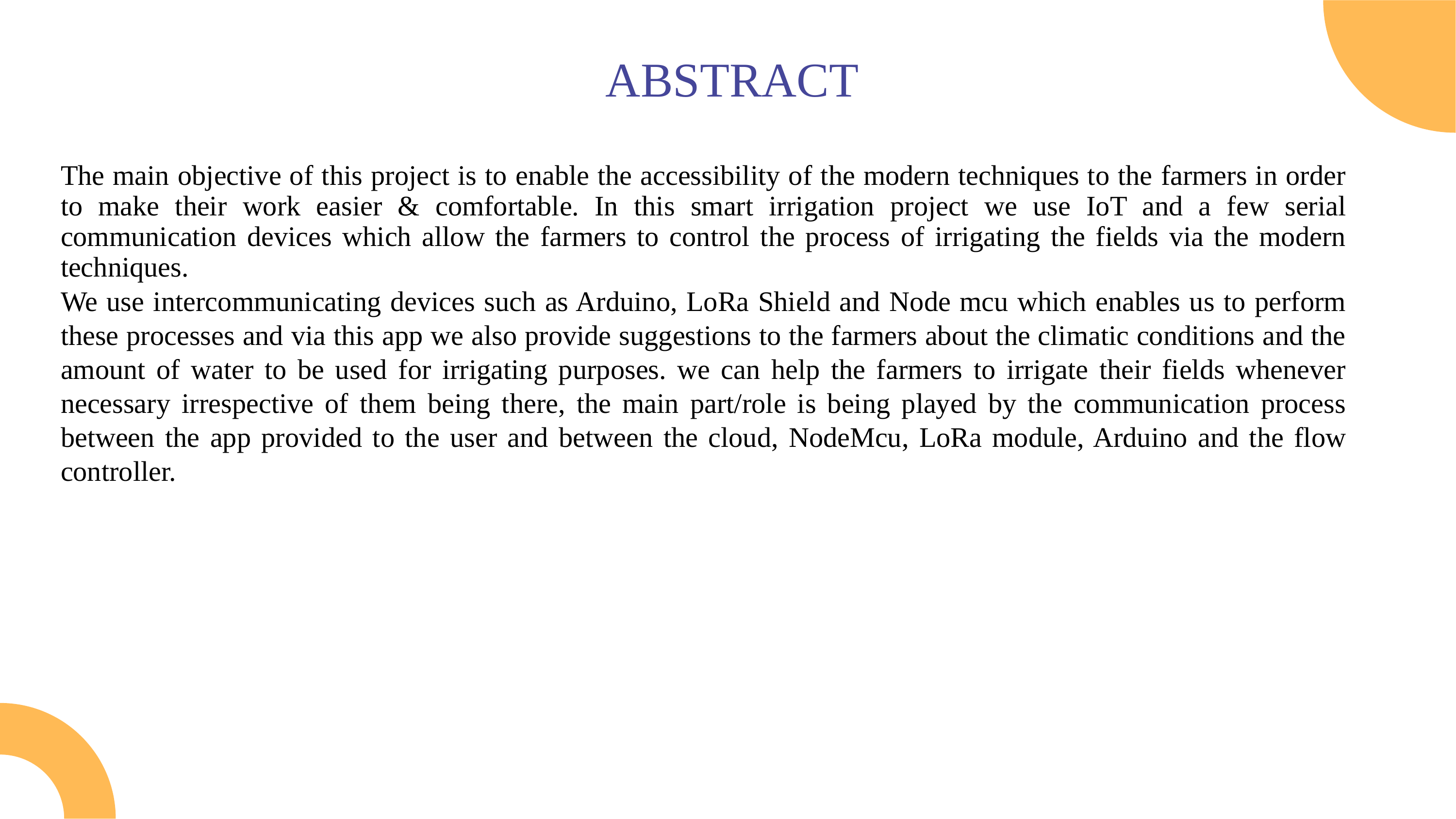

# ABSTRACT
The main objective of this project is to enable the accessibility of the modern techniques to the farmers in order to make their work easier & comfortable. In this smart irrigation project we use IoT and a few serial communication devices which allow the farmers to control the process of irrigating the fields via the modern techniques.
We use intercommunicating devices such as Arduino, LoRa Shield and Node mcu which enables us to perform these processes and via this app we also provide suggestions to the farmers about the climatic conditions and the amount of water to be used for irrigating purposes. we can help the farmers to irrigate their fields whenever necessary irrespective of them being there, the main part/role is being played by the communication process between the app provided to the user and between the cloud, NodeMcu, LoRa module, Arduino and the flow controller.